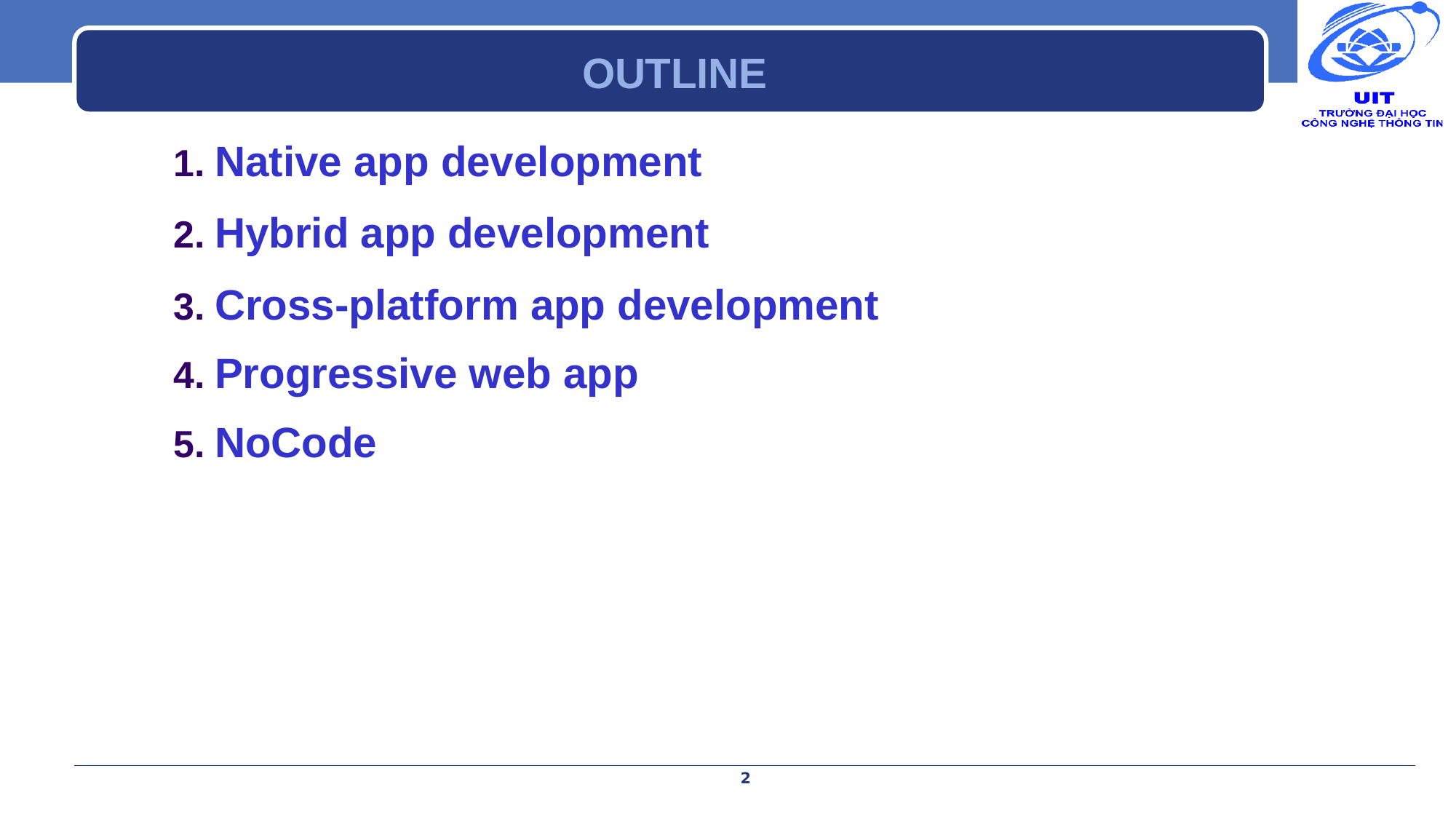

# OUTLINE
Native app development
Hybrid app development
Cross-platform app development
Progressive web app
NoCode
2